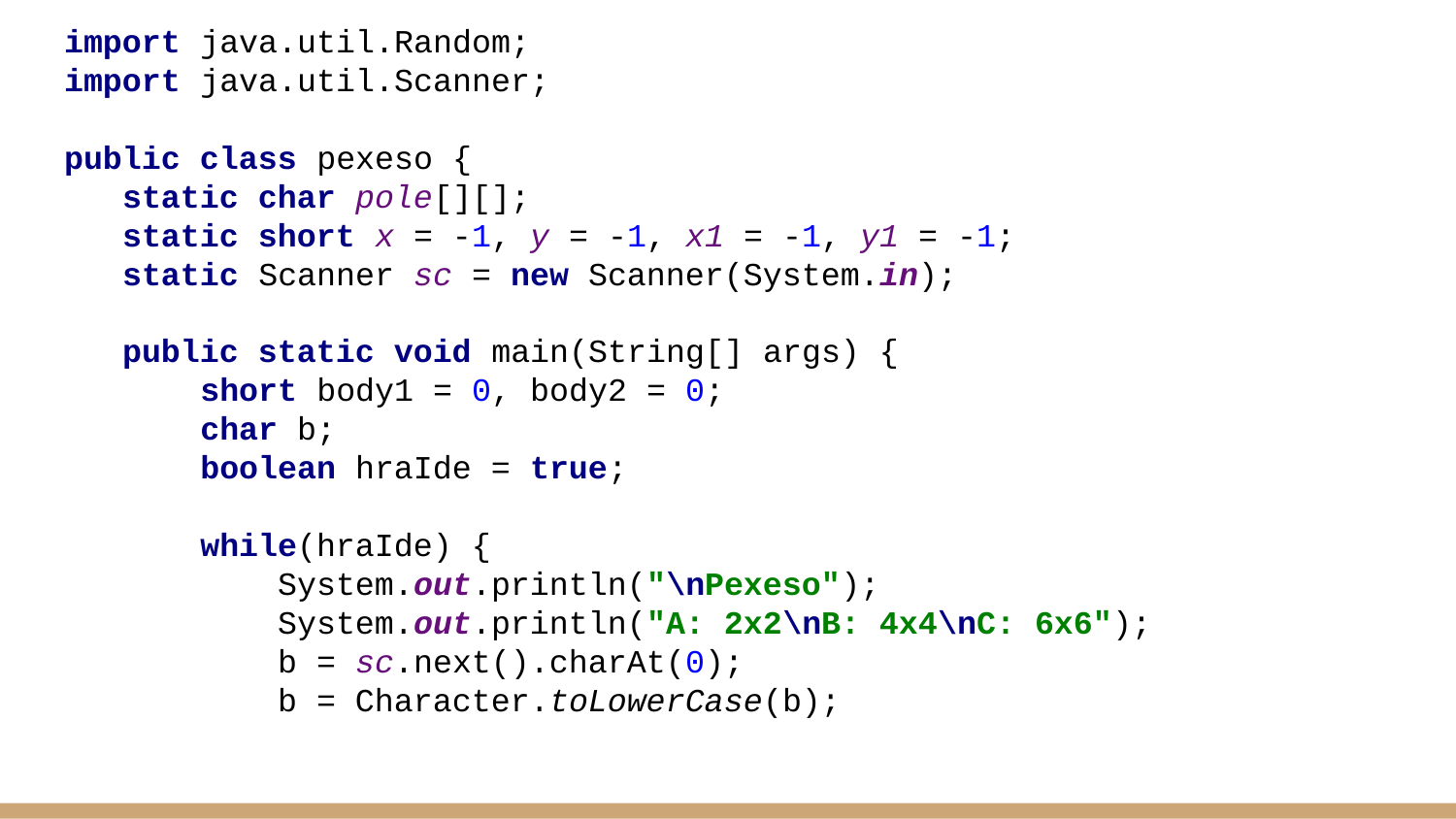

import java.util.Random;
import java.util.Scanner;

public class pexeso {
   static char pole[][];
   static short x = -1, y = -1, x1 = -1, y1 = -1;
   static Scanner sc = new Scanner(System.in);

   public static void main(String[] args) {
       short body1 = 0, body2 = 0;
       char b;
       boolean hraIde = true;

       while(hraIde) {
           System.out.println("\nPexeso");
           System.out.println("A: 2x2\nB: 4x4\nC: 6x6");
           b = sc.next().charAt(0);
           b = Character.toLowerCase(b);